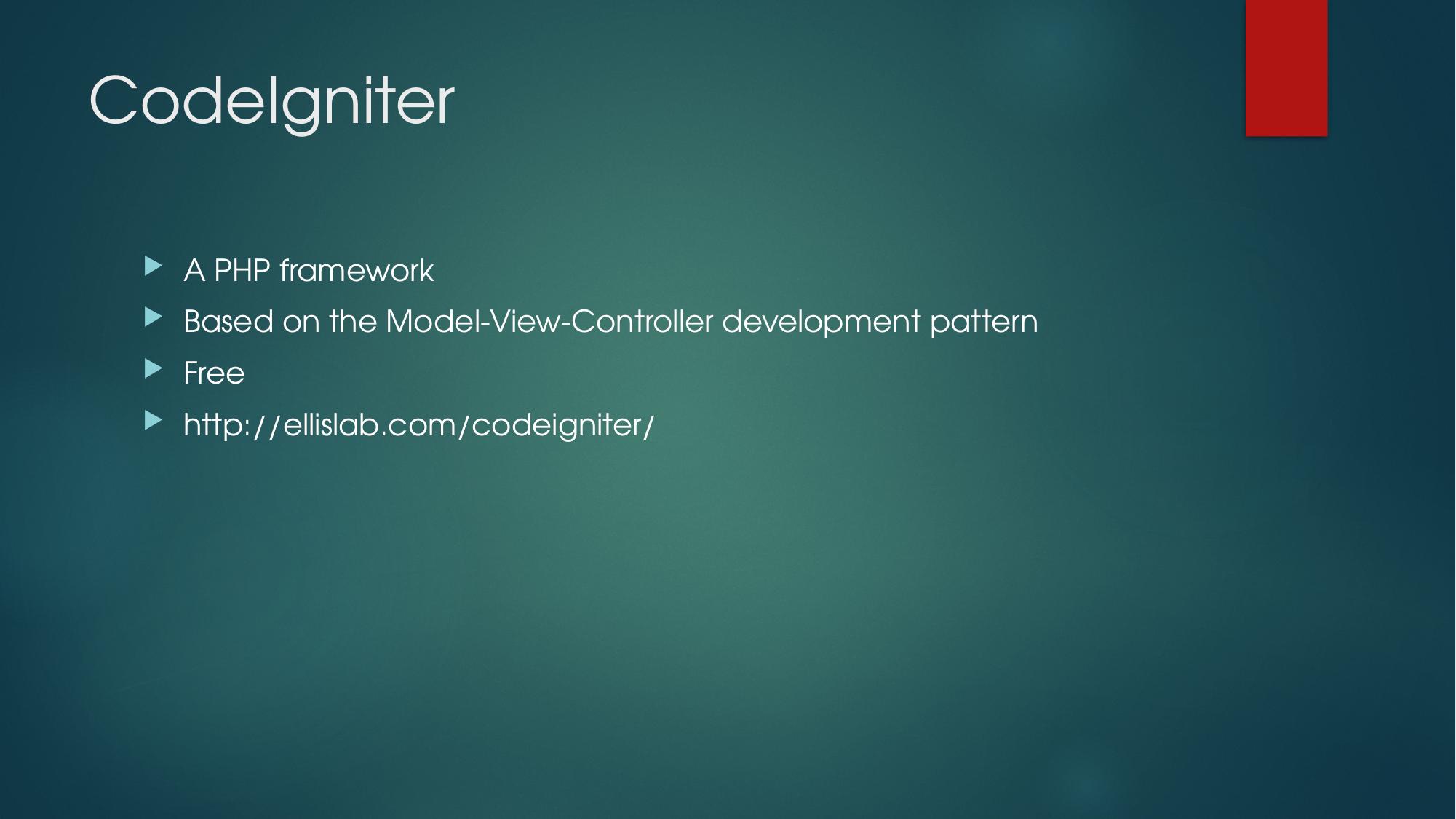

# CodeIgniter
A PHP framework
Based on the Model-View-Controller development pattern
Free
http://ellislab.com/codeigniter/